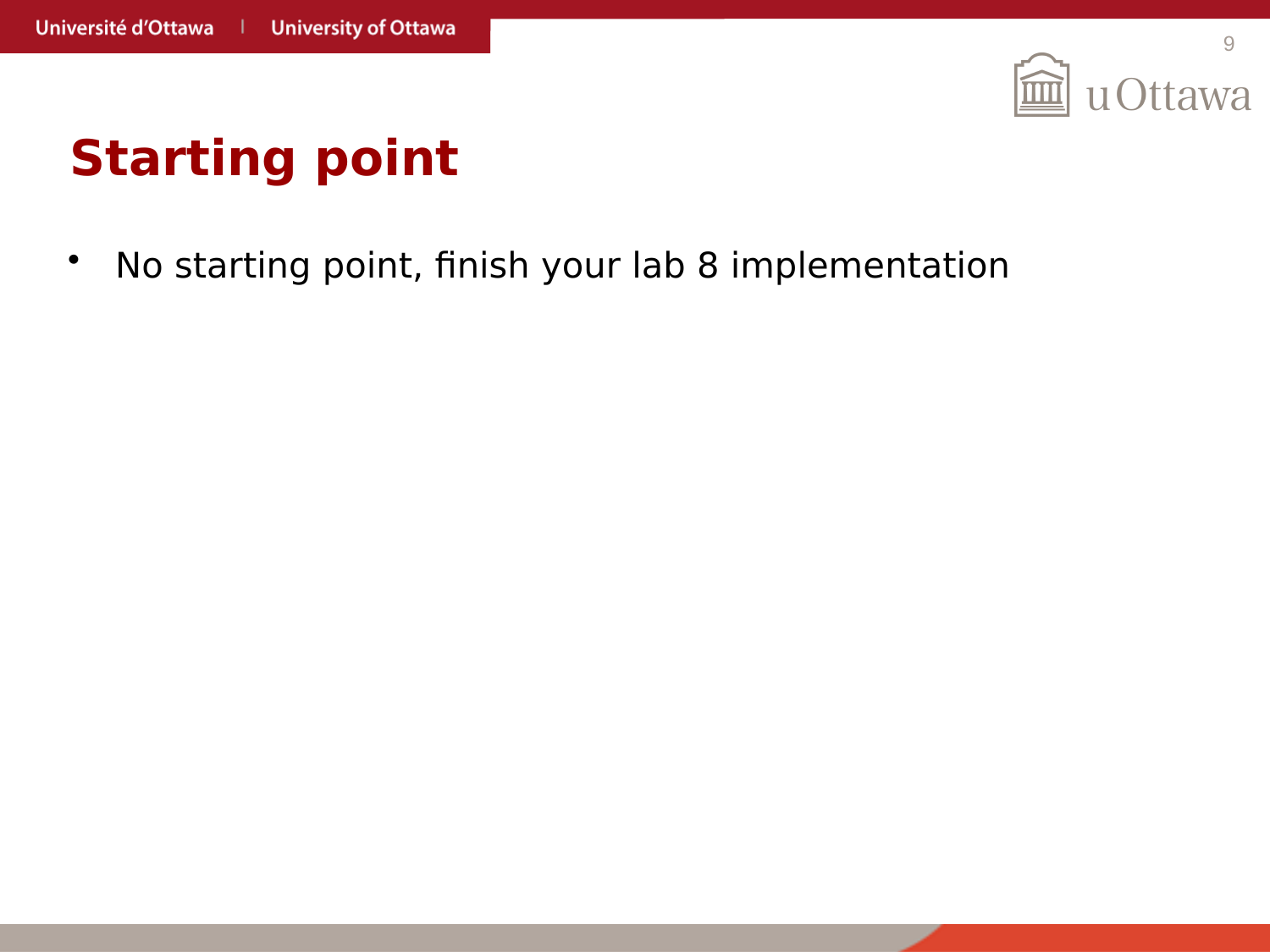

# Starting point
No starting point, finish your lab 8 implementation